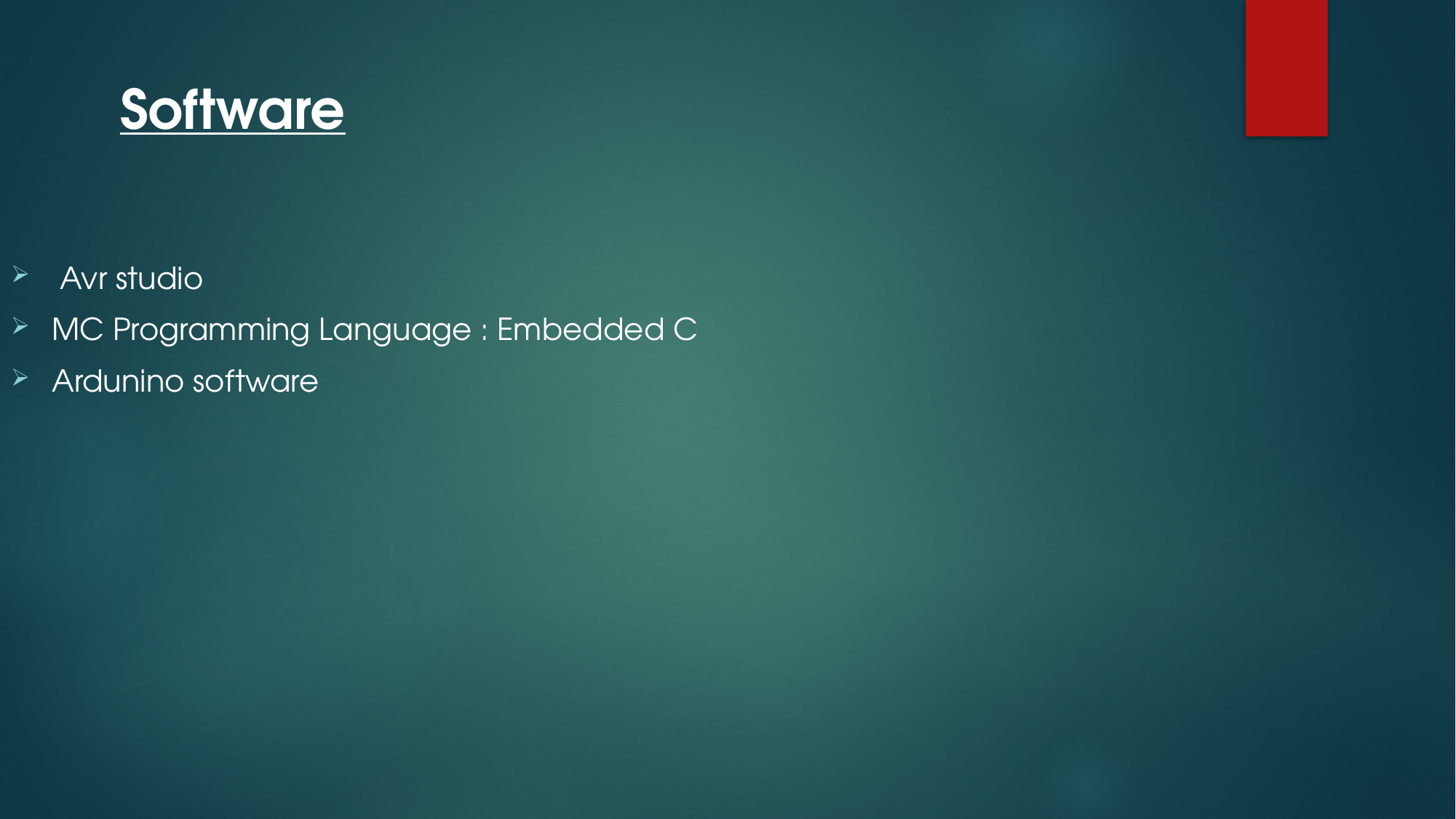

Software

 Avr studio
MC Programming Language : Embedded C
Ardunino software